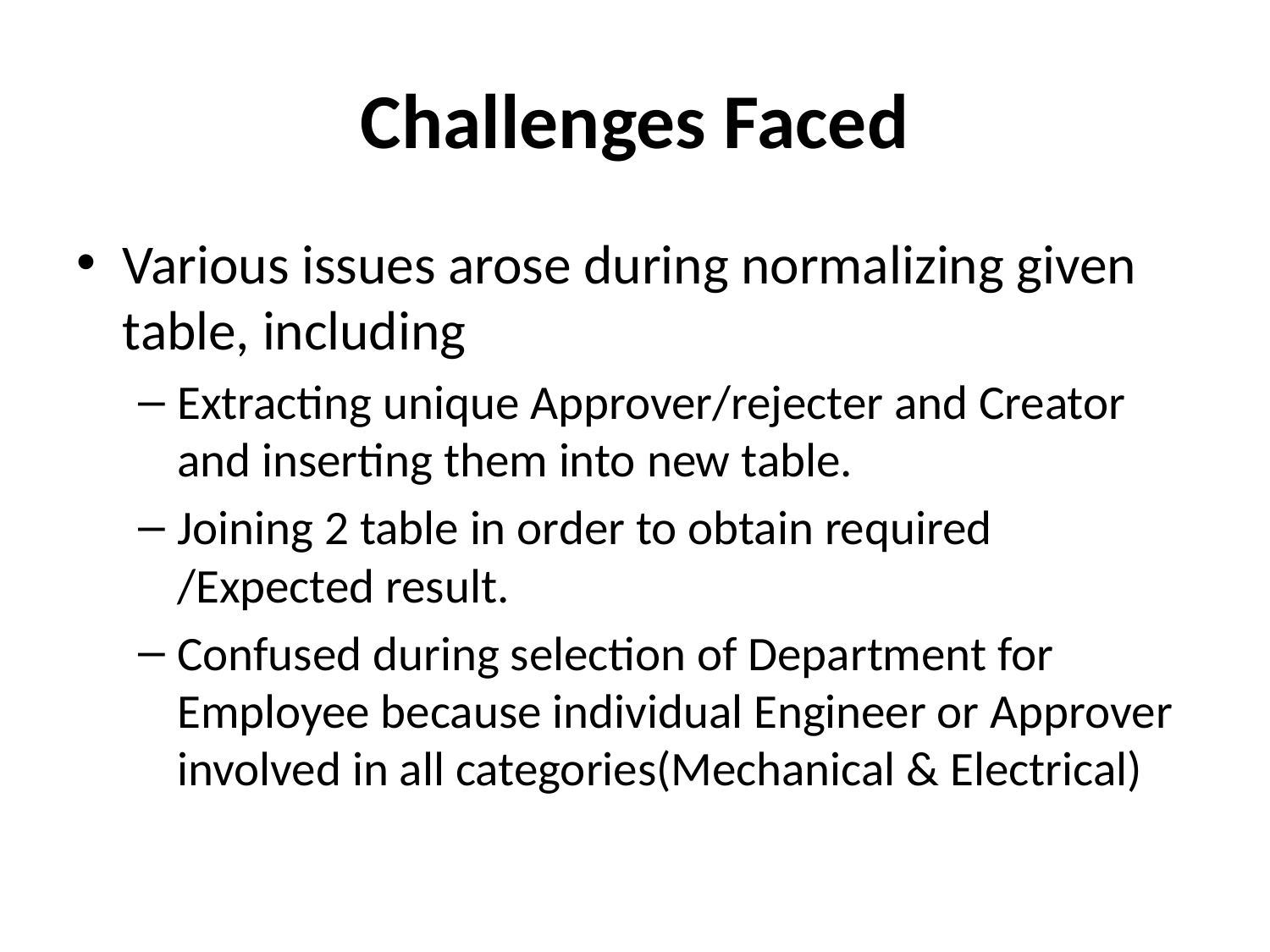

# Challenges Faced
Various issues arose during normalizing given table, including
Extracting unique Approver/rejecter and Creator and inserting them into new table.
Joining 2 table in order to obtain required /Expected result.
Confused during selection of Department for Employee because individual Engineer or Approver involved in all categories(Mechanical & Electrical)